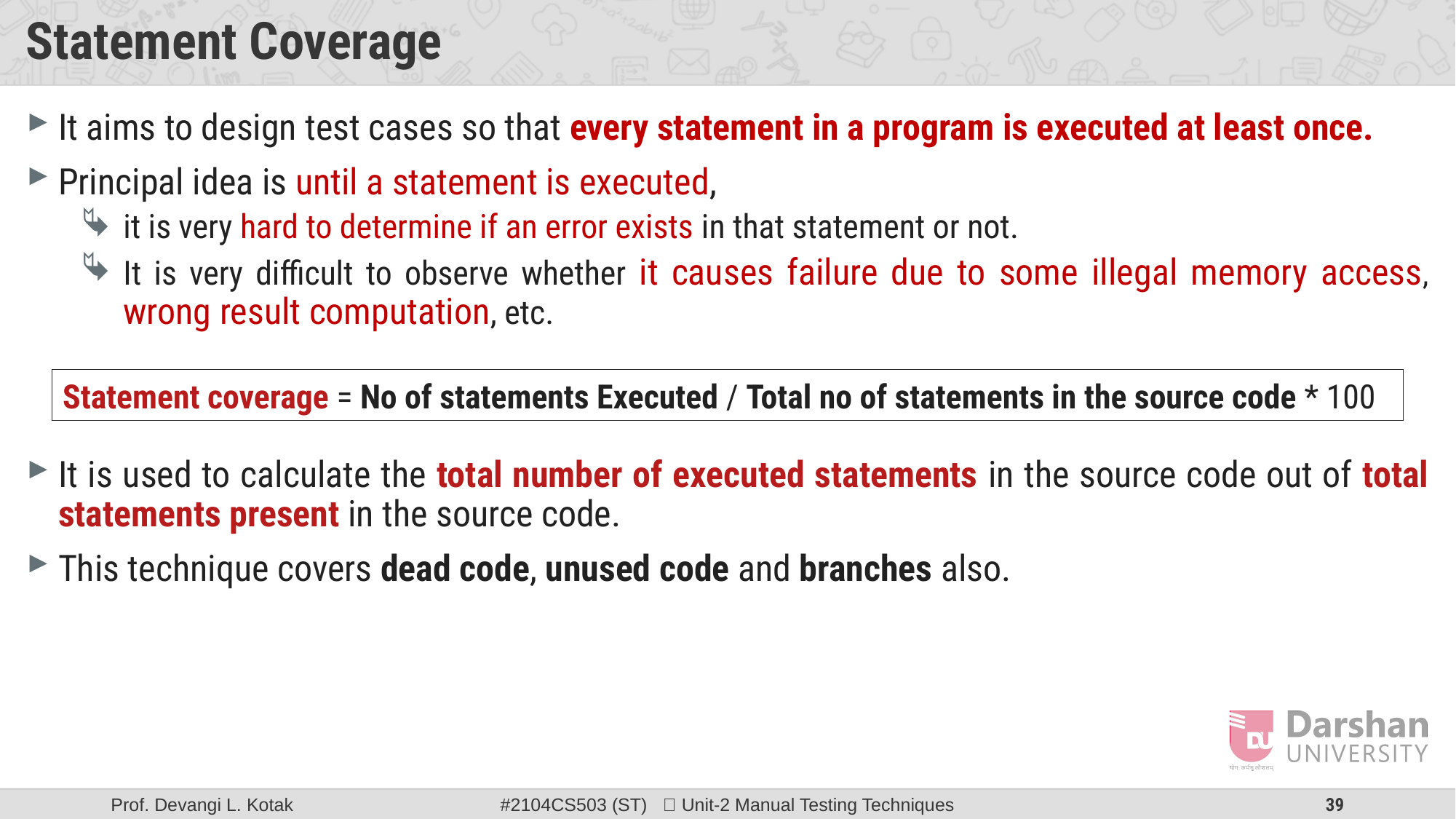

# Statement Coverage
It aims to design test cases so that every statement in a program is executed at least once.
Principal idea is until a statement is executed,
it is very hard to determine if an error exists in that statement or not.
It is very difficult to observe whether it causes failure due to some illegal memory access, wrong result computation, etc.

It is used to calculate the total number of executed statements in the source code out of total statements present in the source code.
This technique covers dead code, unused code and branches also.

Statement coverage = No of statements Executed / Total no of statements in the source code * 100